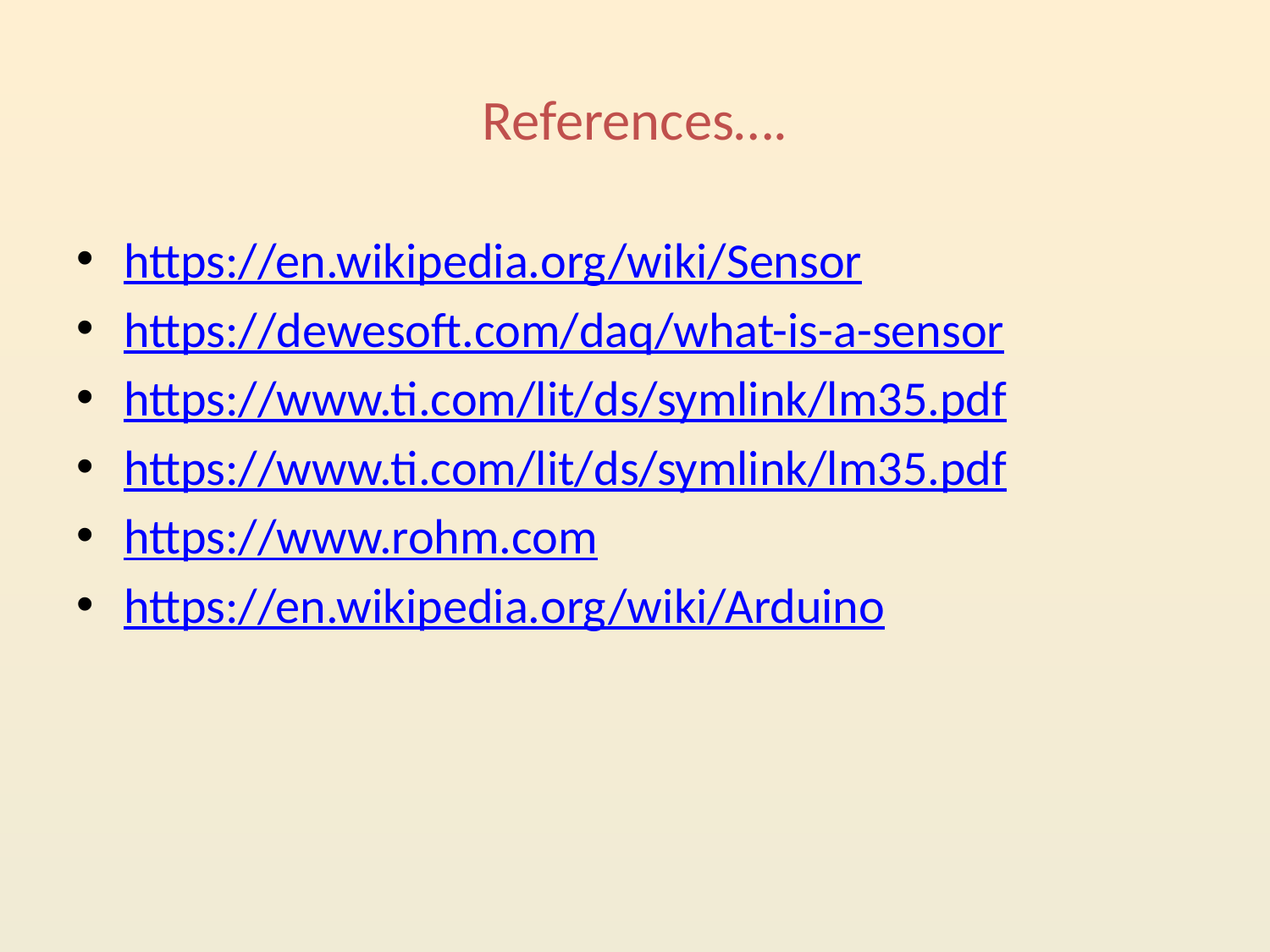

# References….
https://en.wikipedia.org/wiki/Sensor
https://dewesoft.com/daq/what-is-a-sensor
https://www.ti.com/lit/ds/symlink/lm35.pdf
https://www.ti.com/lit/ds/symlink/lm35.pdf
https://www.rohm.com
https://en.wikipedia.org/wiki/Arduino